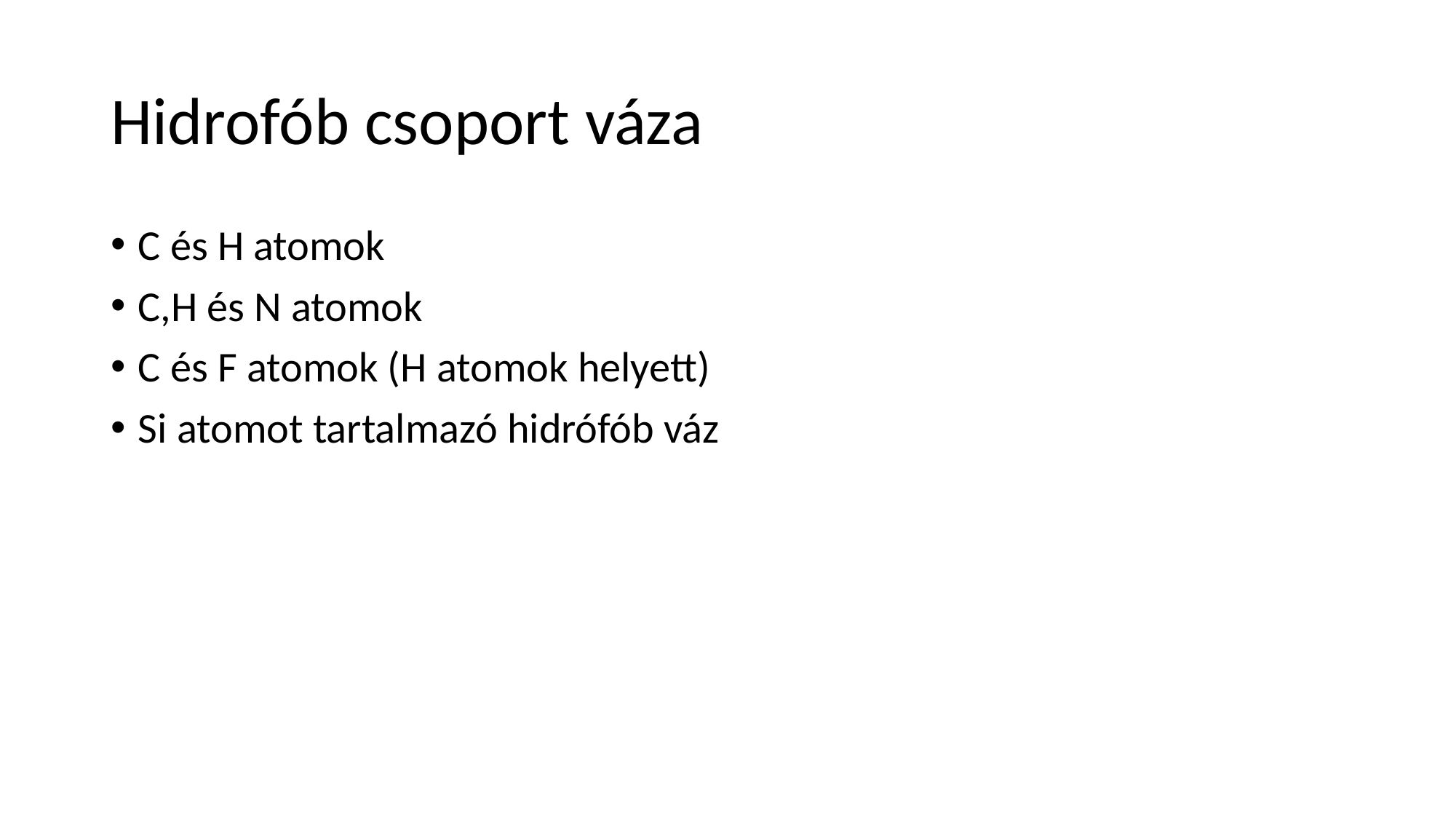

# Hidrofób csoport váza
C és H atomok
C,H és N atomok
C és F atomok (H atomok helyett)
Si atomot tartalmazó hidrófób váz